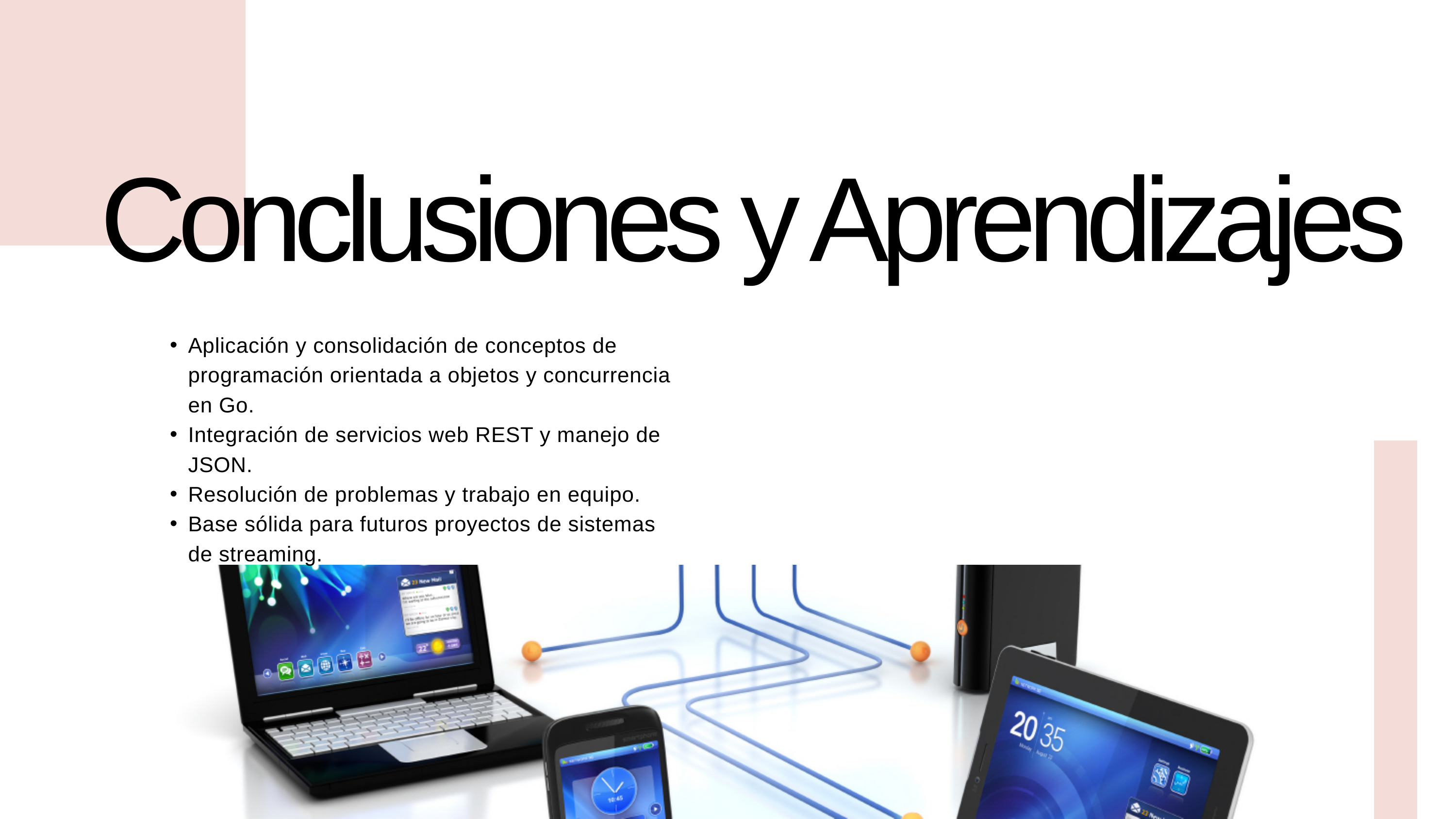

Conclusiones y Aprendizajes
Aplicación y consolidación de conceptos de programación orientada a objetos y concurrencia en Go.
Integración de servicios web REST y manejo de JSON.
Resolución de problemas y trabajo en equipo.
Base sólida para futuros proyectos de sistemas de streaming.